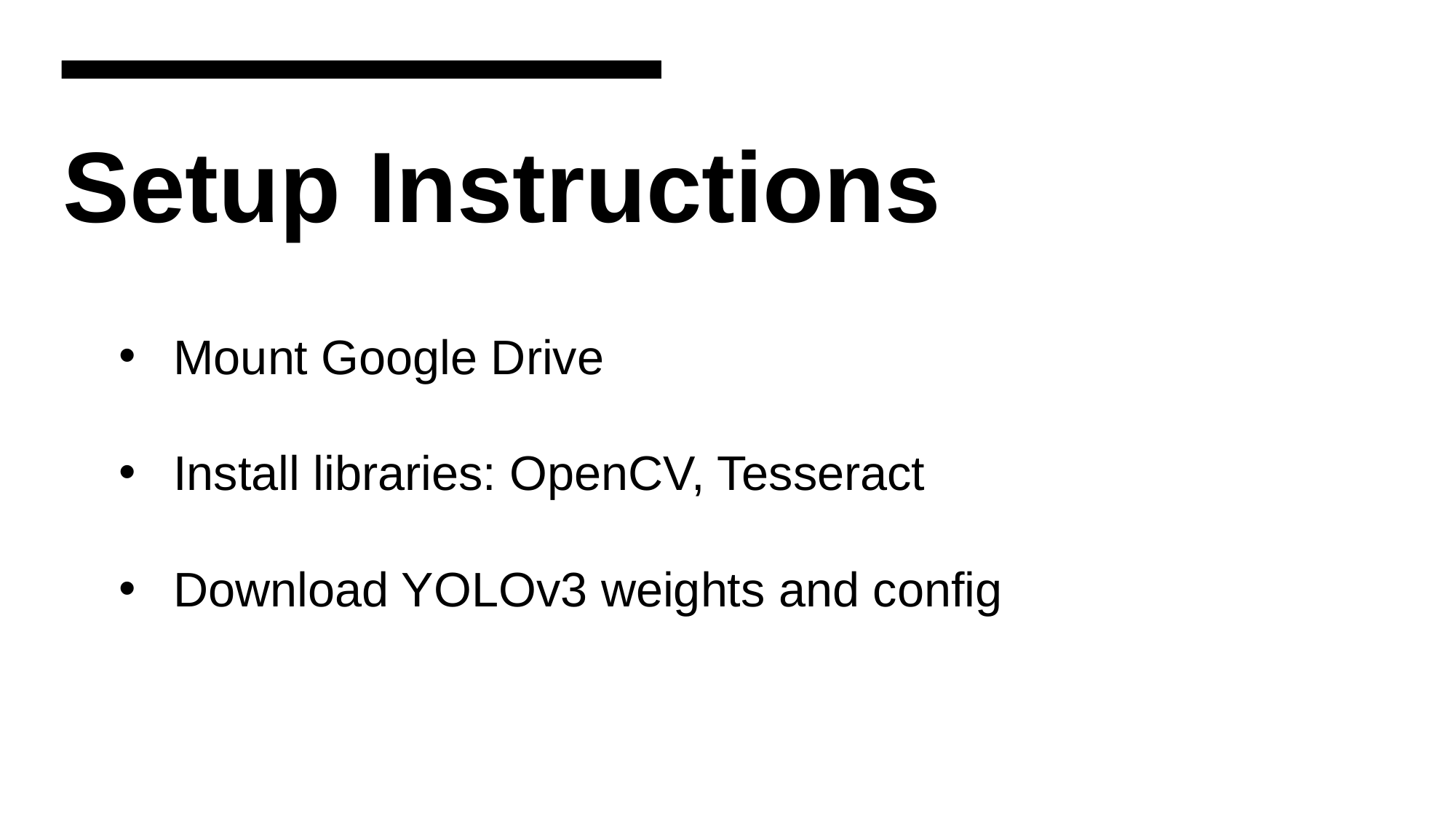

Setup Instructions
Mount Google Drive

Install libraries: OpenCV, Tesseract

Download YOLOv3 weights and config